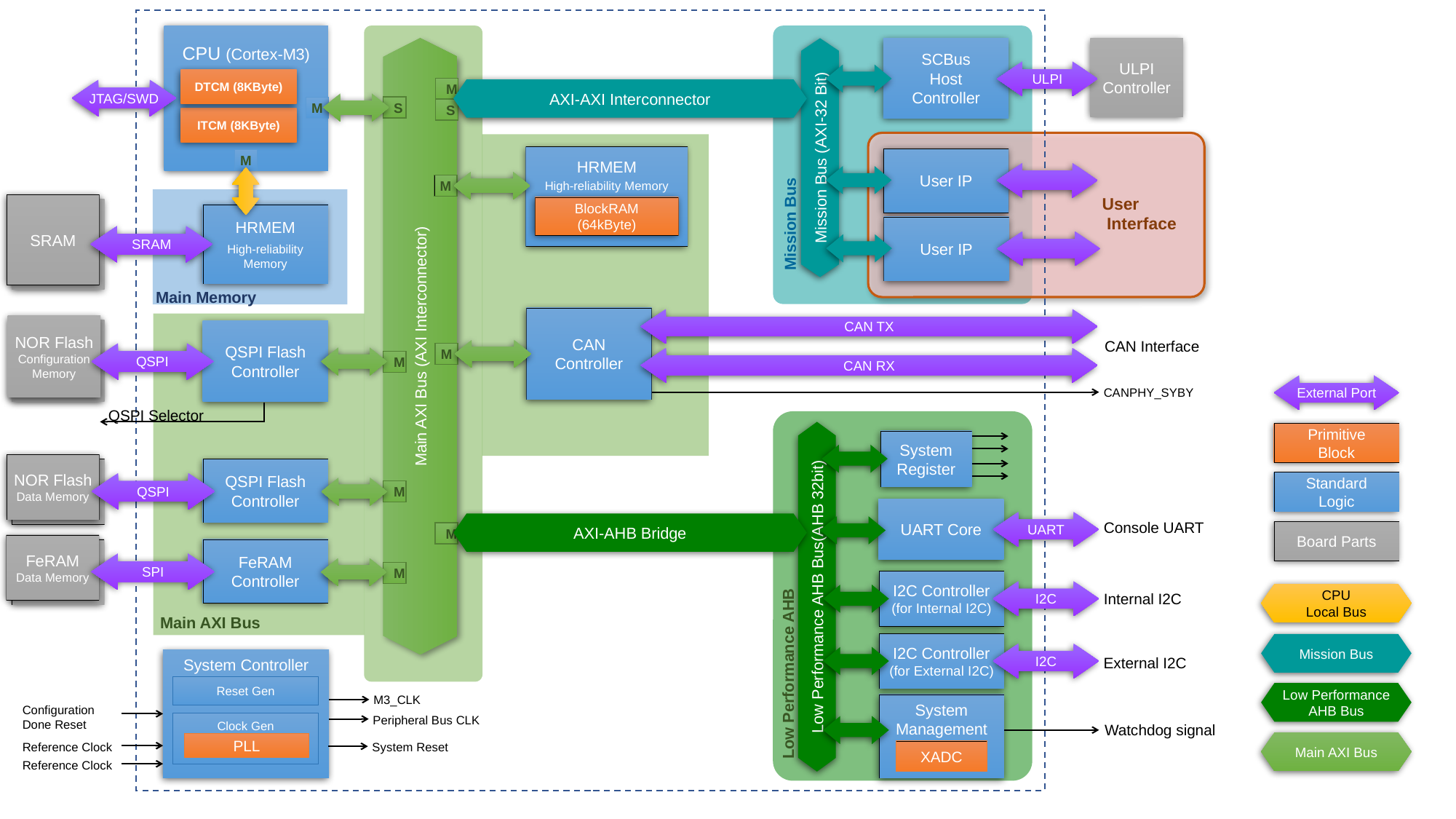

CPU (Cortex-M3)

Mission Bus (AXI-32 Bit)
SCBus
Host
Controller
ULPI
Controller
ULPI

DTCM (8KByte)
M
AXI-AXI Interconnector
JTAG/SWD

M
S
S
ITCM (8KByte)

Mission Bus
HRMEM

High-reliability Memory

User IP
M

M

User
 Interface

SRAM
BlockRAM
(64kByte)
SRAM
HRMEM

High-reliability
Memory
User IP
SRAM

Main Memory
CAN
Controller
CAN TX
Main AXI Bus (AXI Interconnector)

NOR Flash
Configuration Memory
QSPI
Flash
QSPI Flash
Controller
CAN Interface

QSPI
M

CAN RX
M
External Port
CANPHY_SYBY
QSPI Selector

Low Performance AHB Bus(AHB 32bit)
Primitive
Block
System
Register

NOR Flash
Data Memory
NOR Flash
Data Memory
QSPI Flash
Controller
Standard
Logic
QSPI

M
UART Core
UART
Console UART
AXI-AHB Bridge

Board Parts
M
FeRAM
Data Memory
NOR Flash
Data Memory
FeRAM
Controller
SPI

M
I2C Controller
(for Internal I2C)
I2C
CPU
Local Bus
Internal I2C

Main AXI Bus
Low Performance AHB
I2C Controller
(for External I2C)
Mission Bus
I2C

External I2C
System Controller
Reset Gen
Low Performance
AHB Bus
M3_CLK
System
Management

Configuration Done Reset
Peripheral Bus CLK
Clock Gen
Watchdog signal

Main AXI Bus
PLL
System Reset
Reference Clock
XADC
Reference Clock